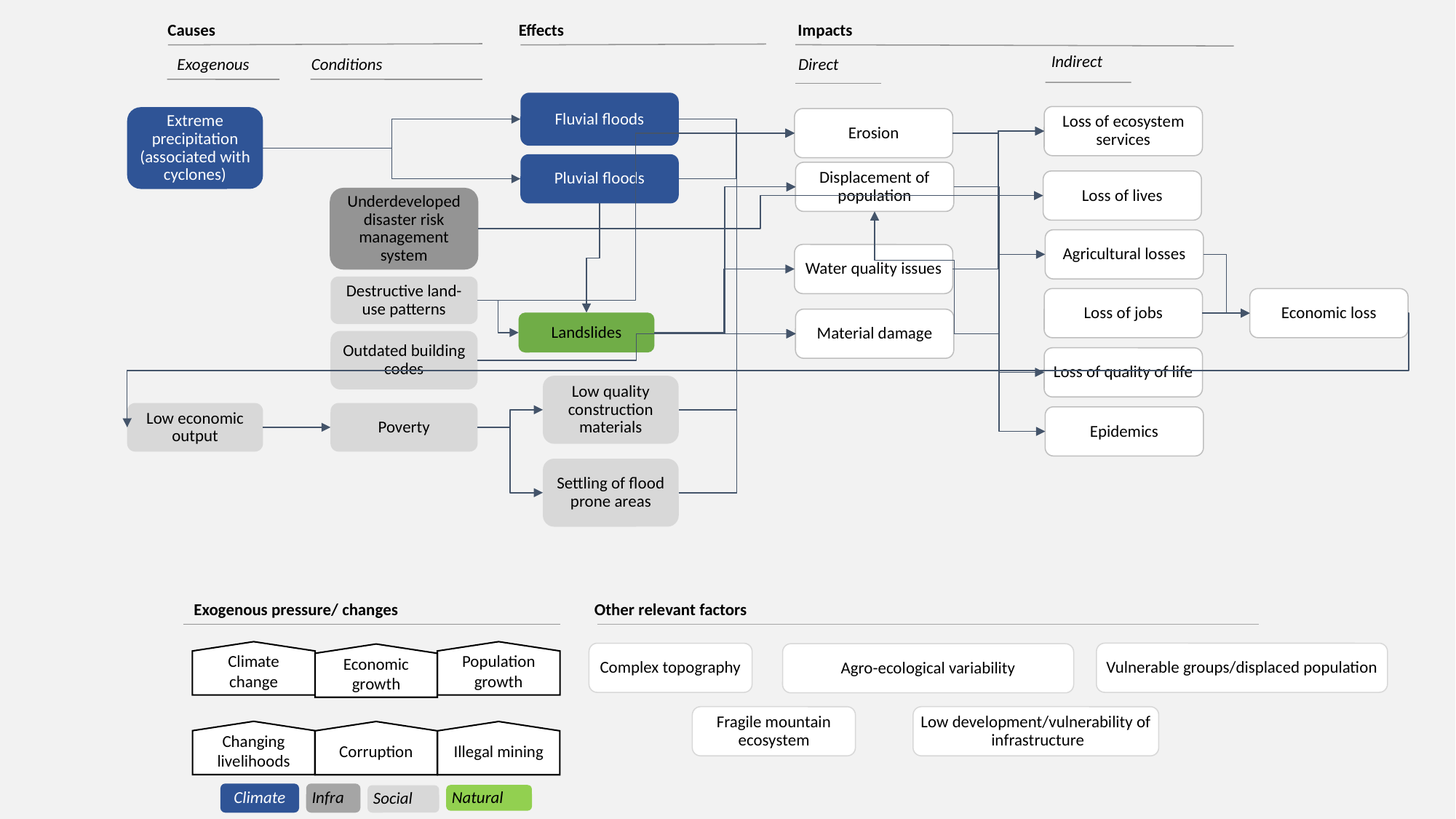

Effects
Impacts
Causes
Indirect
Exogenous
Conditions
Direct
Fluvial floods
Loss of ecosystem services
Extreme precipitation (associated with cyclones)
Erosion
Pluvial floods
Displacement of population
Loss of lives
Underdeveloped disaster risk management system
Agricultural losses
Water quality issues
Destructive land-use patterns
Loss of jobs
Economic loss
Material damage
Landslides
Outdated building codes
Loss of quality of life
Low quality construction materials
Poverty
Low economic output
Epidemics
Settling of flood prone areas
Exogenous pressure/ changes
Other relevant factors

Vulnerable groups/displaced population
Complex topography
Agro-ecological variability
Climate change
Population growth
Economic growth

Low development/vulnerability of  infrastructure
Fragile mountain ecosystem
Changing livelihoods
Corruption
Illegal mining
Climate
Infra
Natural
Social